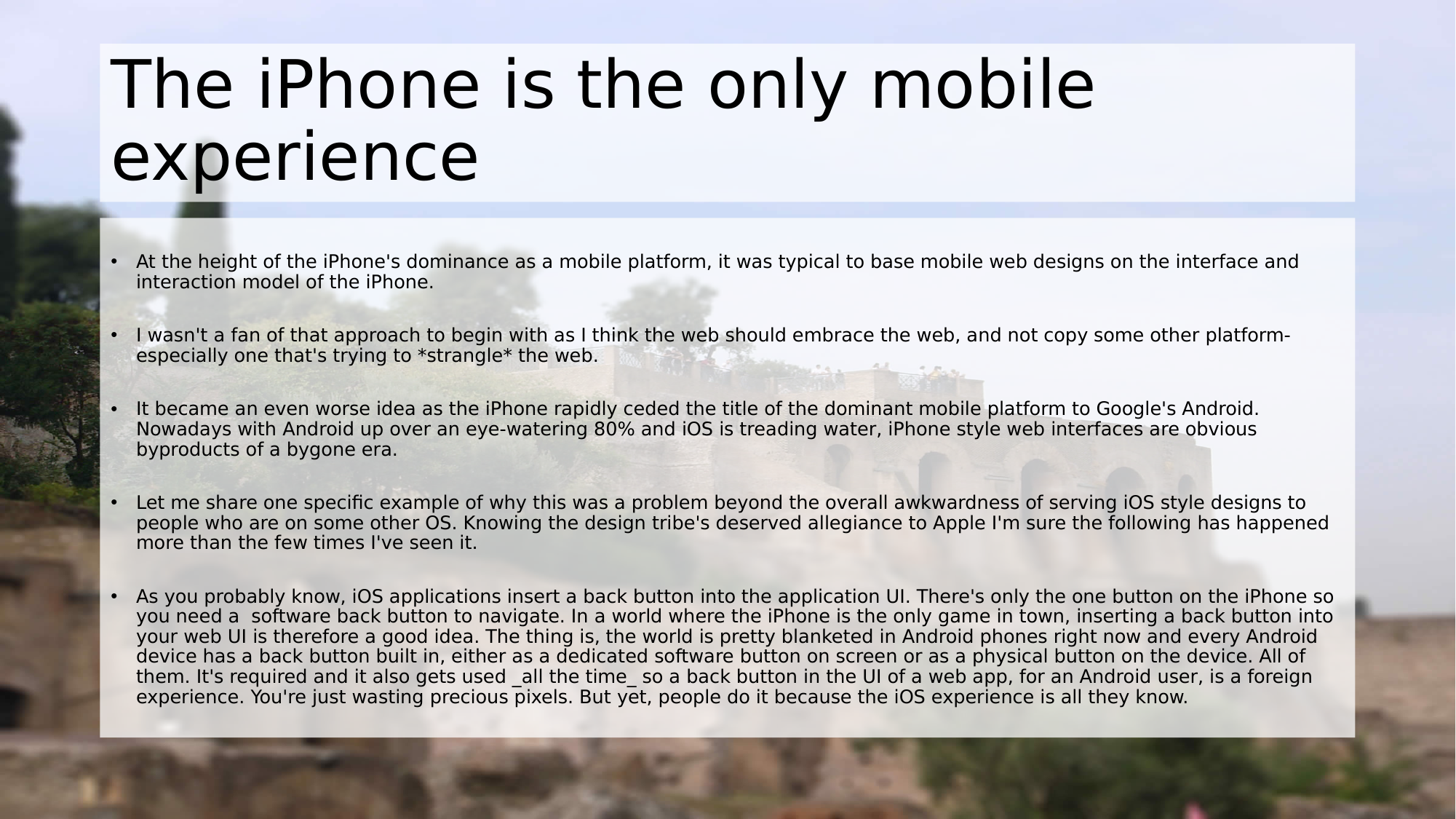

# The iPhone is the only mobile experience

At the height of the iPhone's dominance as a mobile platform, it was typical to base mobile web designs on the interface and interaction model of the iPhone.

I wasn't a fan of that approach to begin with as I think the web should embrace the web, and not copy some other platform- especially one that's trying to *strangle* the web.

It became an even worse idea as the iPhone rapidly ceded the title of the dominant mobile platform to Google's Android. Nowadays with Android up over an eye-watering 80% and iOS is treading water, iPhone style web interfaces are obvious byproducts of a bygone era.

Let me share one specific example of why this was a problem beyond the overall awkwardness of serving iOS style designs to people who are on some other OS. Knowing the design tribe's deserved allegiance to Apple I'm sure the following has happened more than the few times I've seen it.

As you probably know, iOS applications insert a back button into the application UI. There's only the one button on the iPhone so you need a  software back button to navigate. In a world where the iPhone is the only game in town, inserting a back button into your web UI is therefore a good idea. The thing is, the world is pretty blanketed in Android phones right now and every Android device has a back button built in, either as a dedicated software button on screen or as a physical button on the device. All of them. It's required and it also gets used _all the time_ so a back button in the UI of a web app, for an Android user, is a foreign experience. You're just wasting precious pixels. But yet, people do it because the iOS experience is all they know.